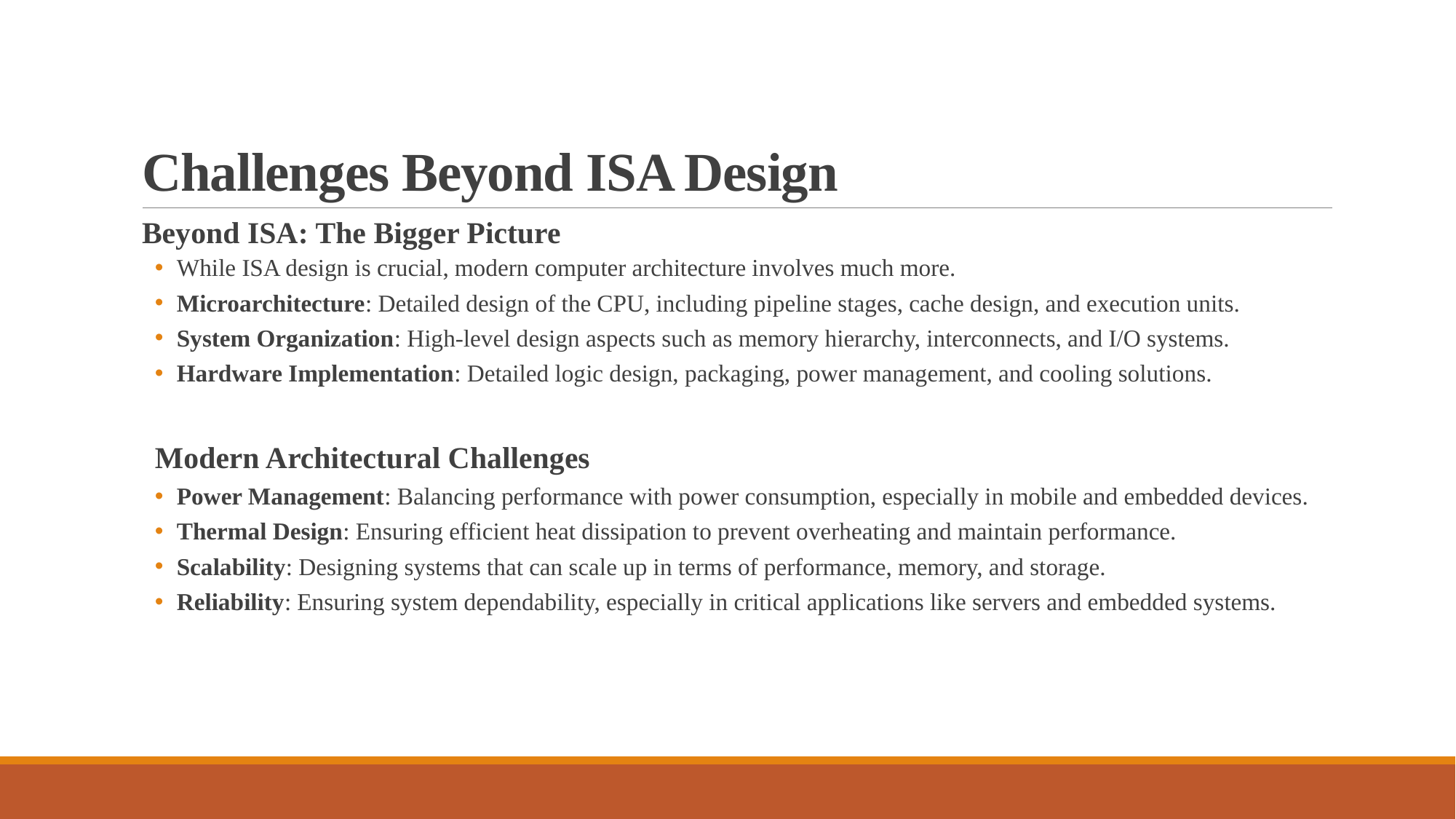

# Challenges Beyond ISA Design
Beyond ISA: The Bigger Picture
While ISA design is crucial, modern computer architecture involves much more.
Microarchitecture: Detailed design of the CPU, including pipeline stages, cache design, and execution units.
System Organization: High-level design aspects such as memory hierarchy, interconnects, and I/O systems.
Hardware Implementation: Detailed logic design, packaging, power management, and cooling solutions.

Modern Architectural Challenges
Power Management: Balancing performance with power consumption, especially in mobile and embedded devices.
Thermal Design: Ensuring efficient heat dissipation to prevent overheating and maintain performance.
Scalability: Designing systems that can scale up in terms of performance, memory, and storage.
Reliability: Ensuring system dependability, especially in critical applications like servers and embedded systems.